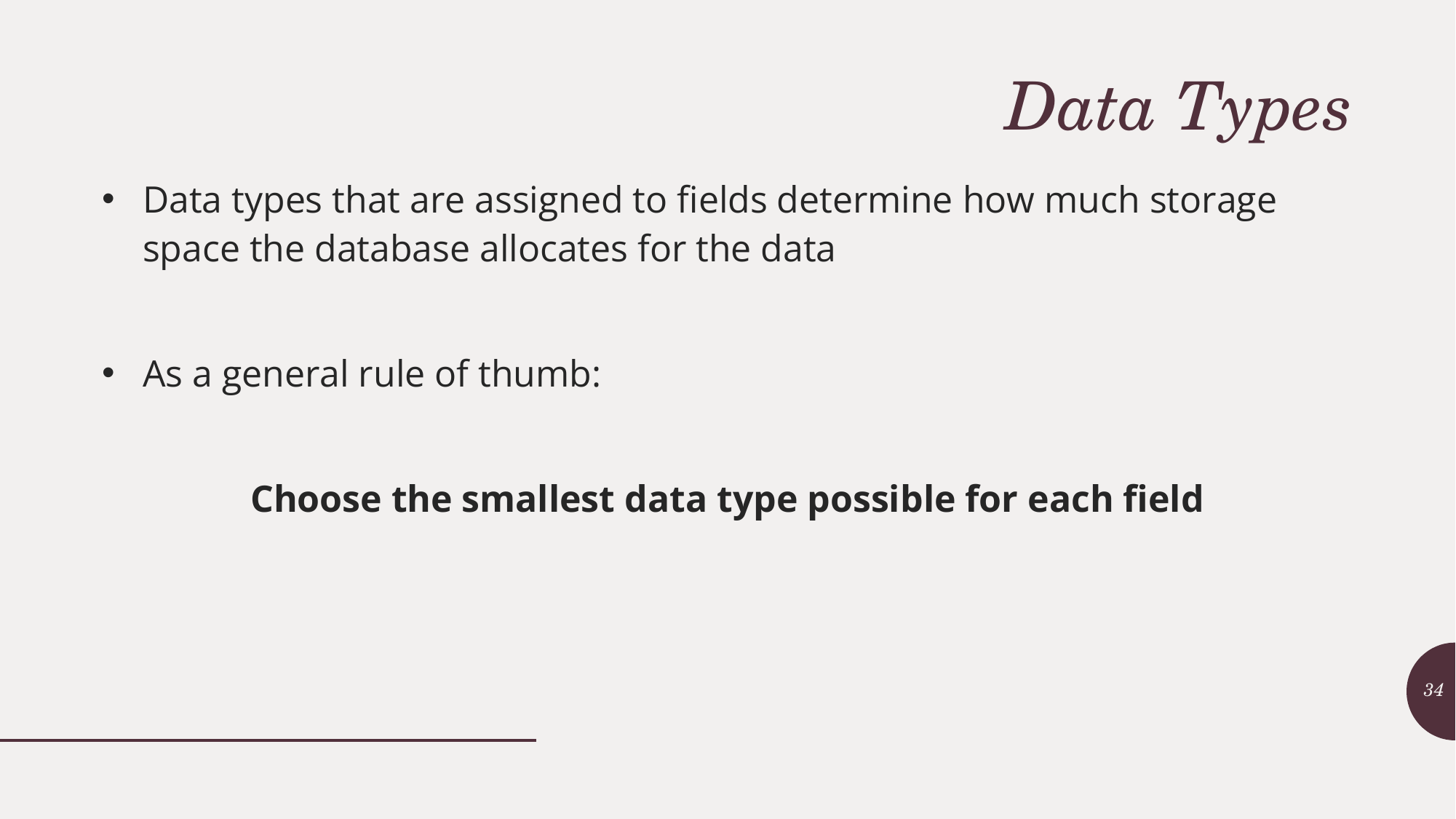

# Data Types
Data types that are assigned to fields determine how much storage space the database allocates for the data

As a general rule of thumb:

Choose the smallest data type possible for each field
34